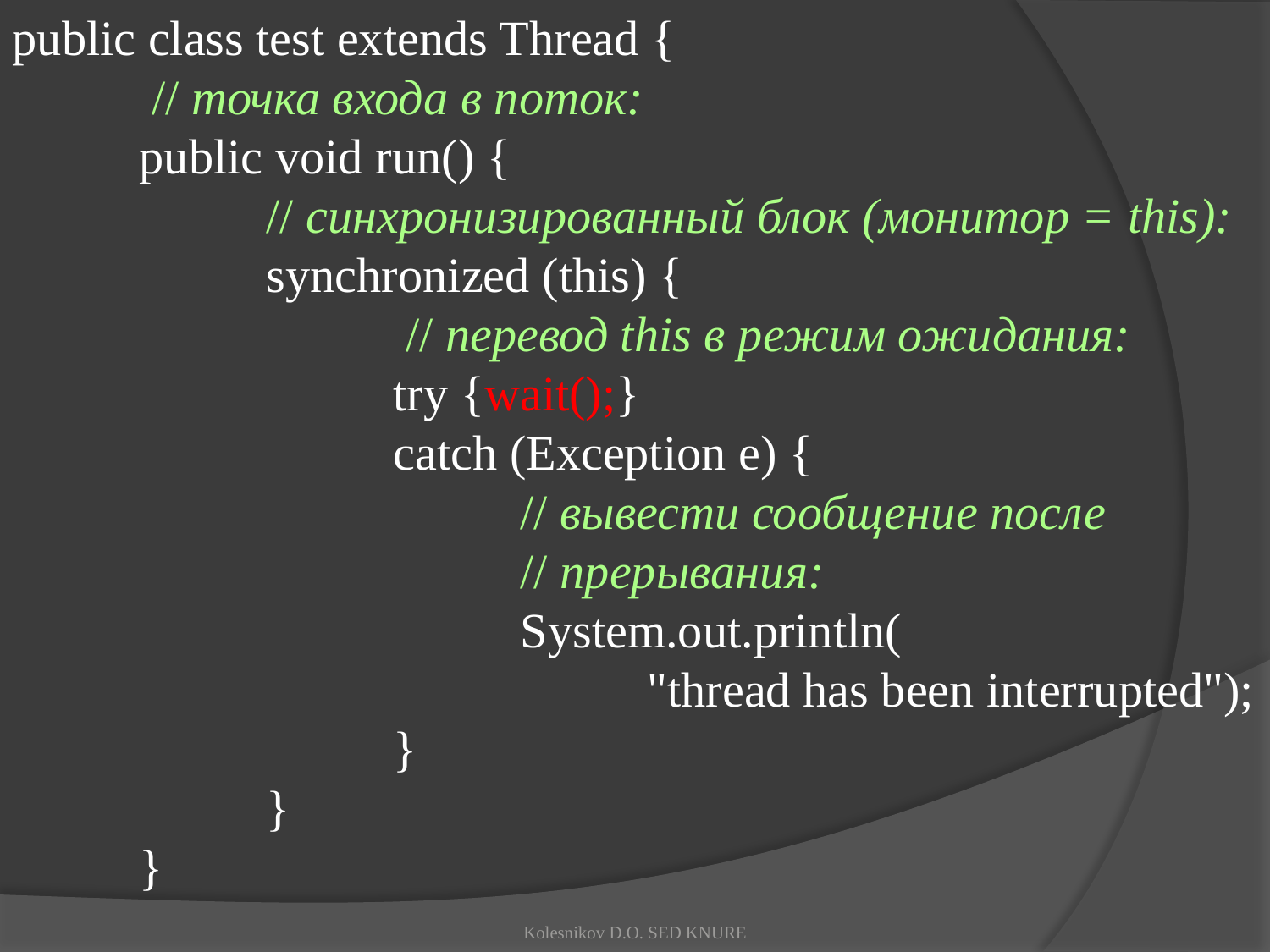

public class test extends Thread {
	 // точка входа в поток:
	public void run() {
		// синхронизированный блок (монитор = this):
		synchronized (this) {
			 // перевод this в режим ожидания:
			try {wait();}
			catch (Exception e) {
				// вывести сообщение после
				// прерывания:
				System.out.println(
					"thread has been interrupted");
			}
		}
	}
Kolesnikov D.O. SED KNURE